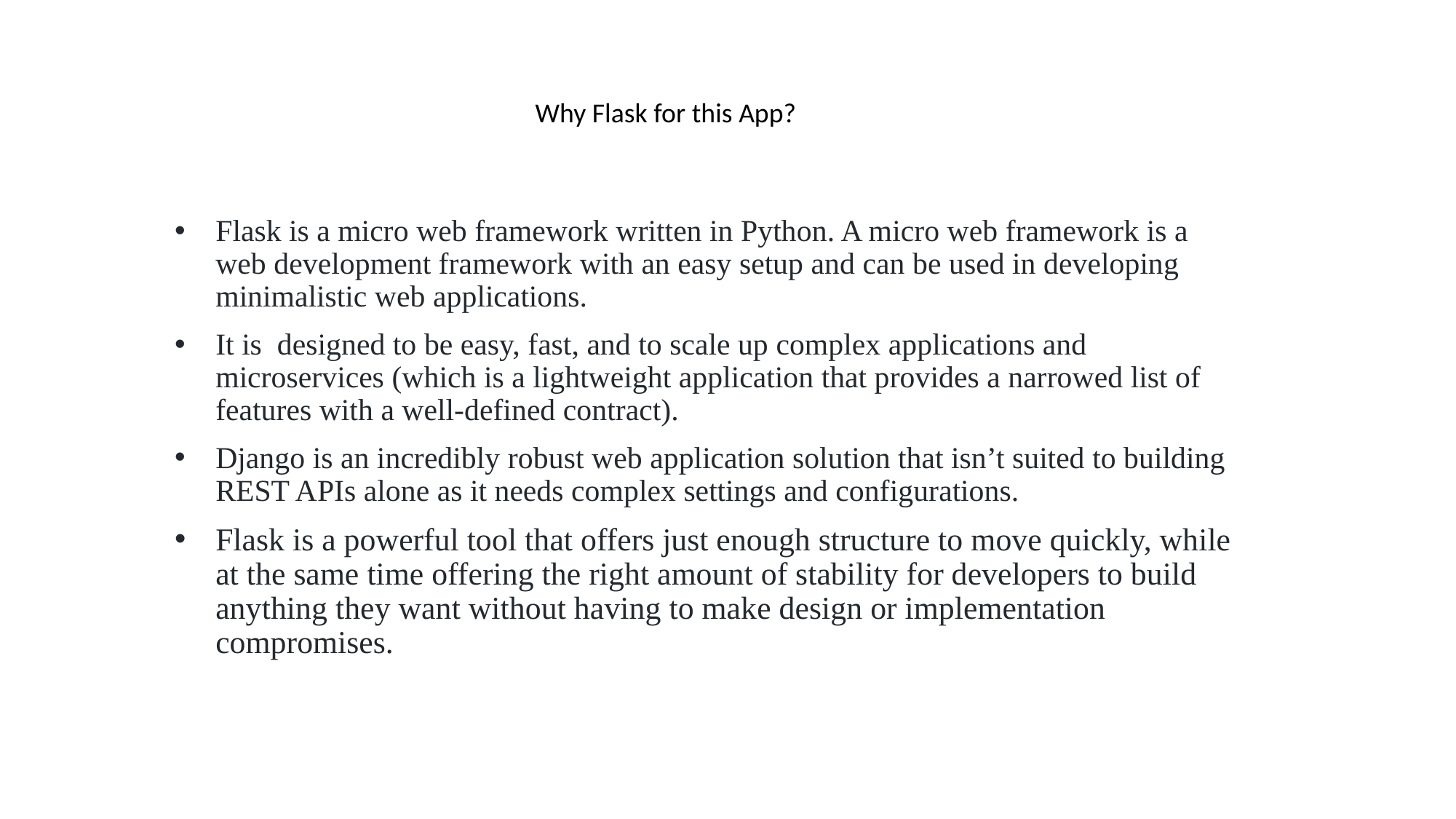

# Why Flask for this App?

Flask is a micro web framework written in Python. A micro web framework is a web development framework with an easy setup and can be used in developing minimalistic web applications.
It is  designed to be easy, fast, and to scale up complex applications and microservices (which is a lightweight application that provides a narrowed list of features with a well-defined contract).
Django is an incredibly robust web application solution that isn’t suited to building REST APIs alone as it needs complex settings and configurations.
Flask is a powerful tool that offers just enough structure to move quickly, while at the same time offering the right amount of stability for developers to build anything they want without having to make design or implementation compromises.